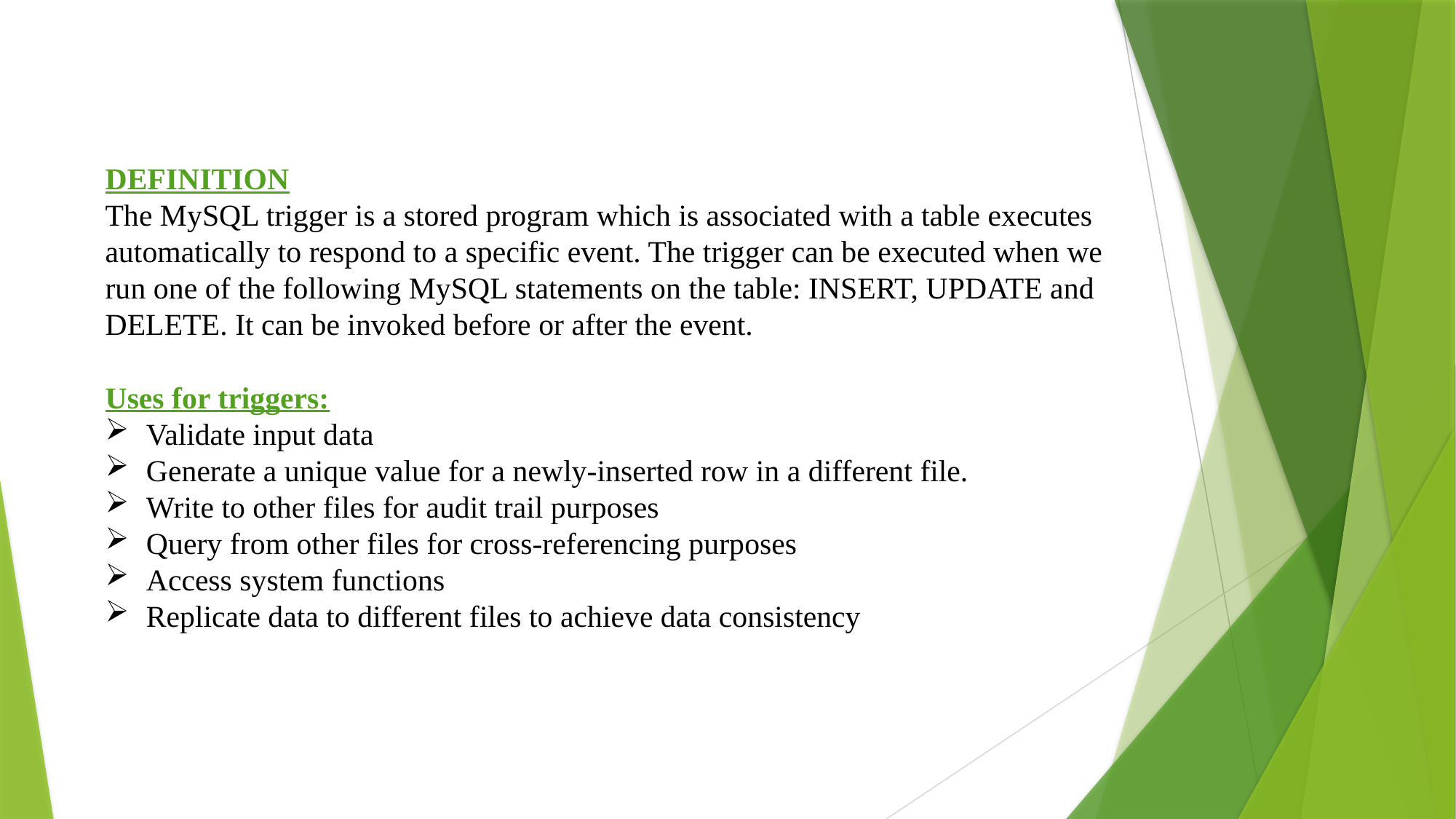

DEFINITION
The MySQL trigger is a stored program which is associated with a table executes automatically to respond to a specific event. The trigger can be executed when we  run one of the following MySQL statements on the table: INSERT, UPDATE and DELETE. It can be invoked before or after the event.

Uses for triggers:
Validate input data
Generate a unique value for a newly-inserted row in a different file.
Write to other files for audit trail purposes
Query from other files for cross-referencing purposes
Access system functions
Replicate data to different files to achieve data consistency